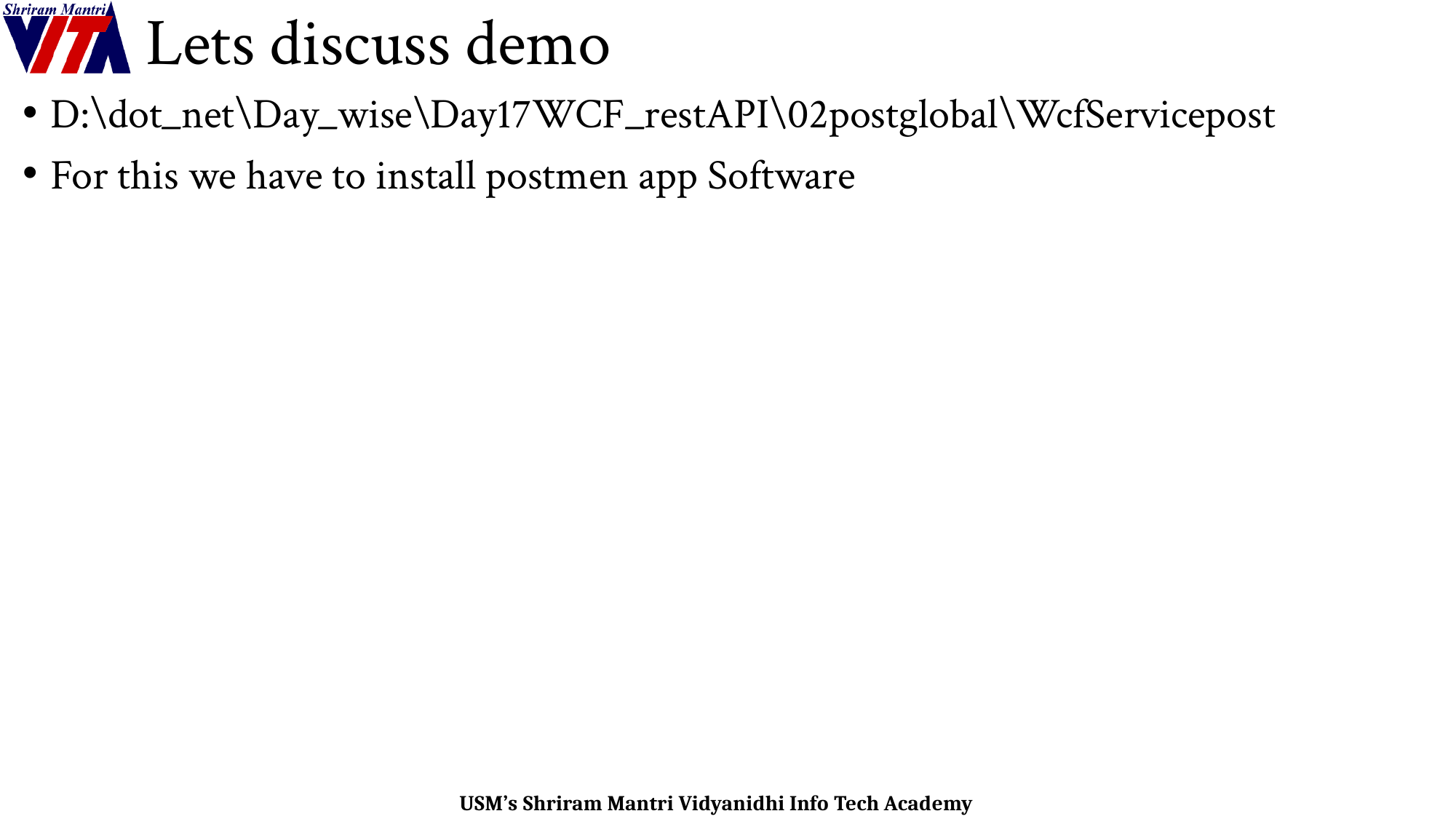

# Lets discuss demo
D:\dot_net\Day_wise\Day17WCF_restAPI\02postglobal\WcfServicepost
For this we have to install postmen app Software